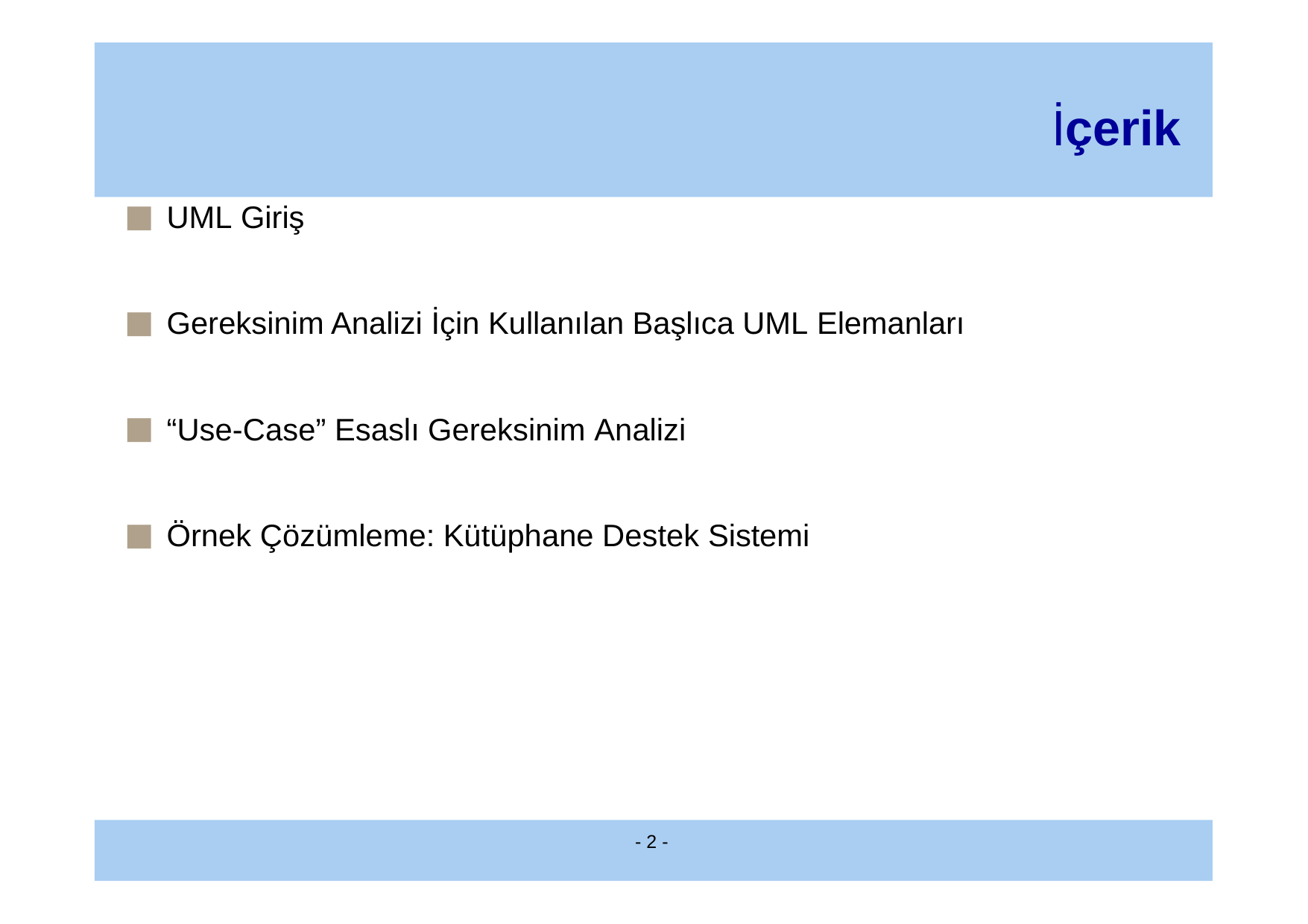

# İçerik
UML Giriş

Gereksinim Analizi İçin Kullanılan Başlıca UML Elemanları

“Use-Case” Esaslı Gereksinim Analizi

Örnek Çözümleme: Kütüphane Destek Sistemi

- 2 -